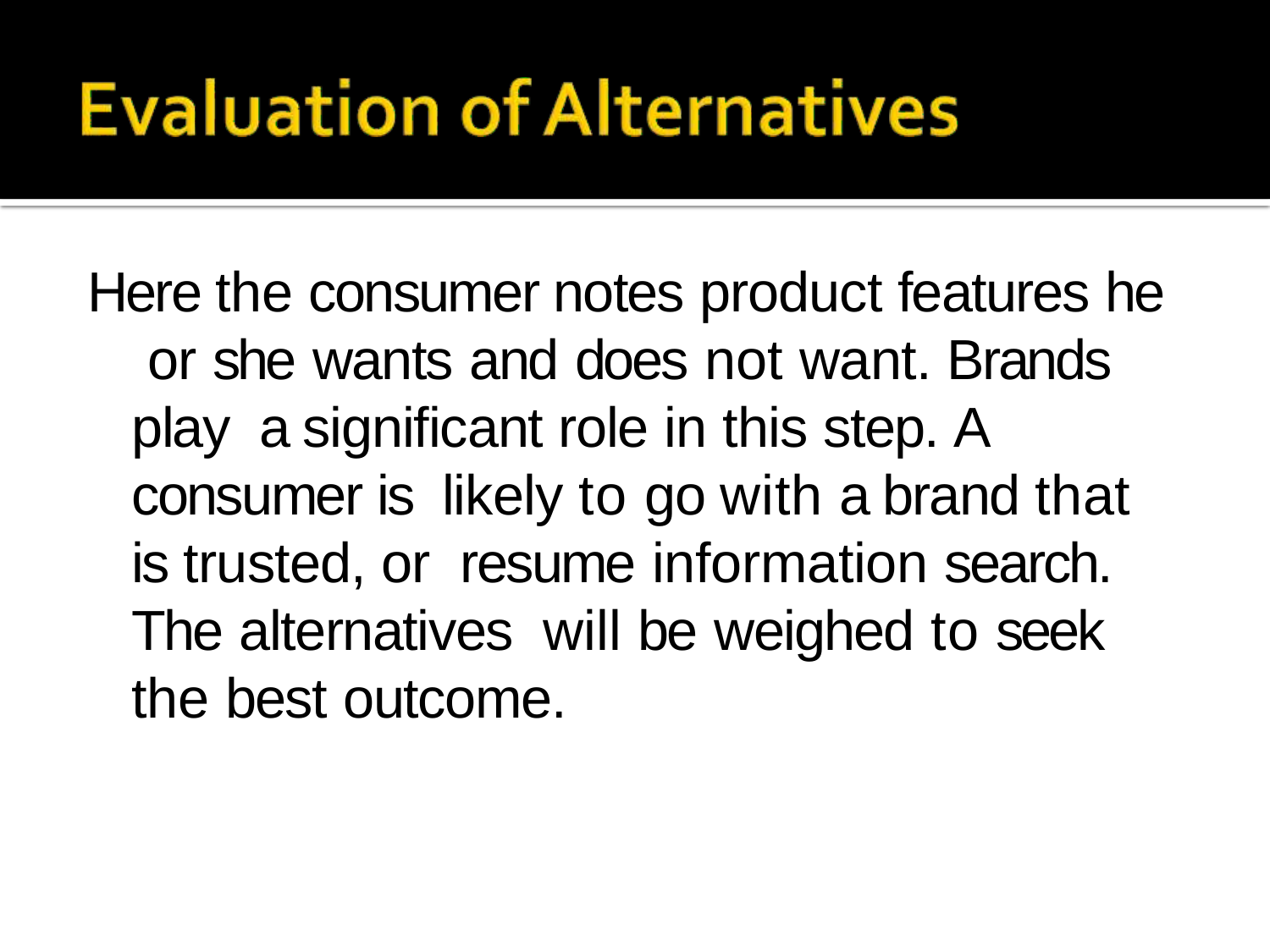

Here the consumer notes product features he  or she wants and does not want. Brands play  a significant role in this step. A consumer is  likely to go with a brand that is trusted, or  resume information search. The alternatives  will be weighed to seek the best outcome.